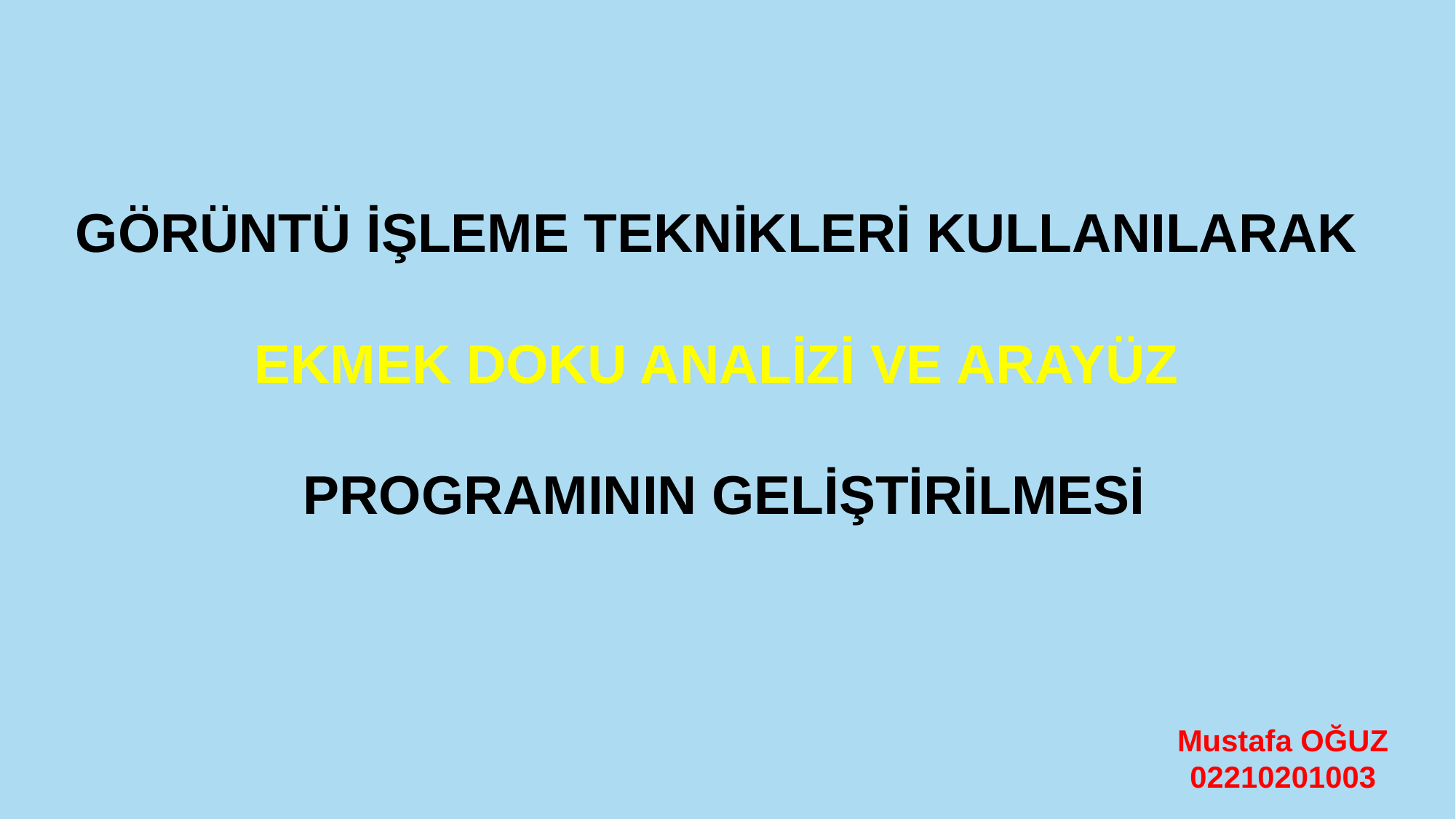

GÖRÜNTÜ İŞLEME TEKNİKLERİ KULLANILARAK

EKMEK DOKU ANALİZİ VE ARAYÜZ

PROGRAMININ GELİŞTİRİLMESİ
Mustafa OĞUZ
02210201003